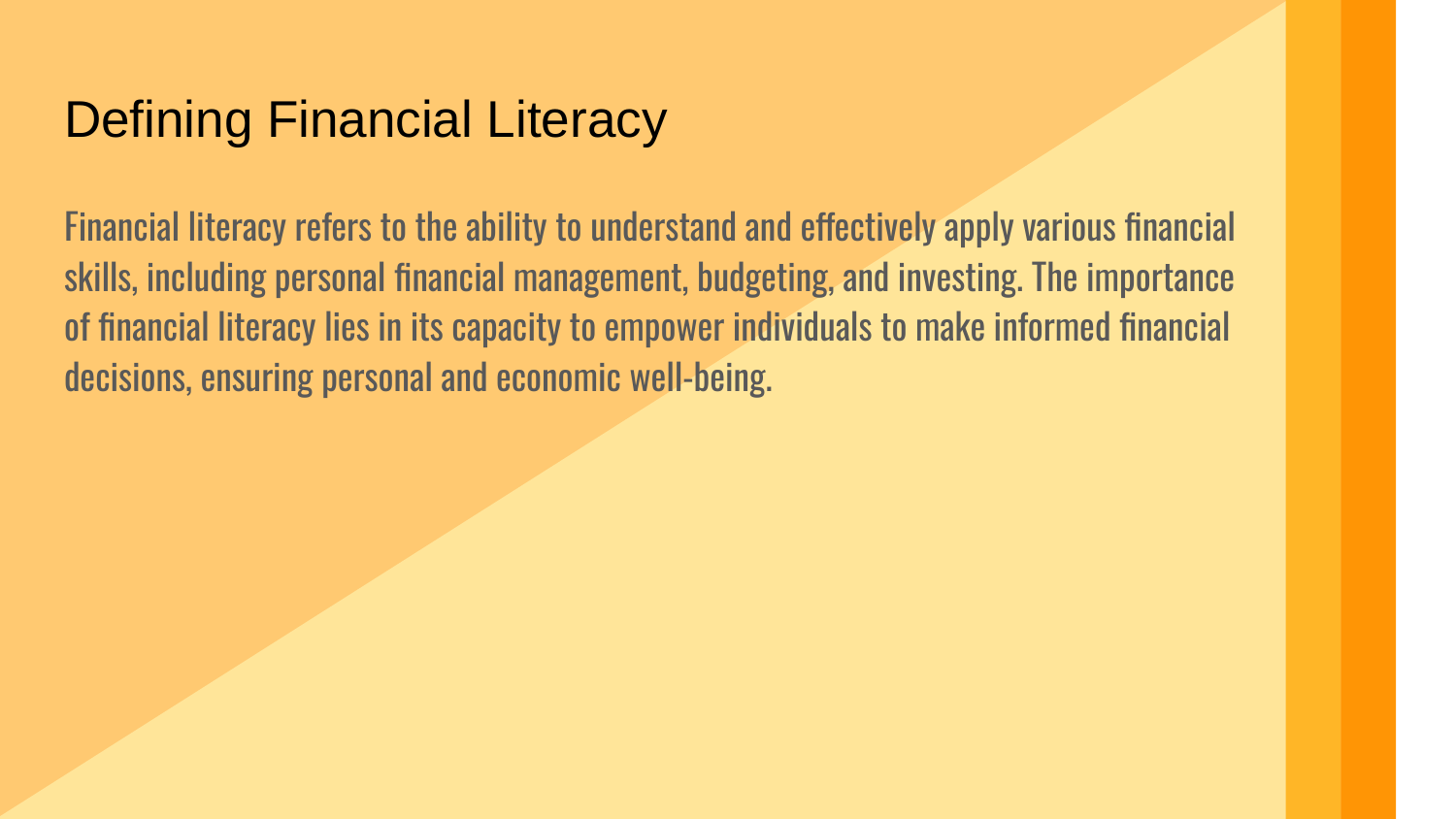

Defining Financial Literacy
Financial literacy refers to the ability to understand and effectively apply various financial skills, including personal financial management, budgeting, and investing. The importance of financial literacy lies in its capacity to empower individuals to make informed financial decisions, ensuring personal and economic well-being.